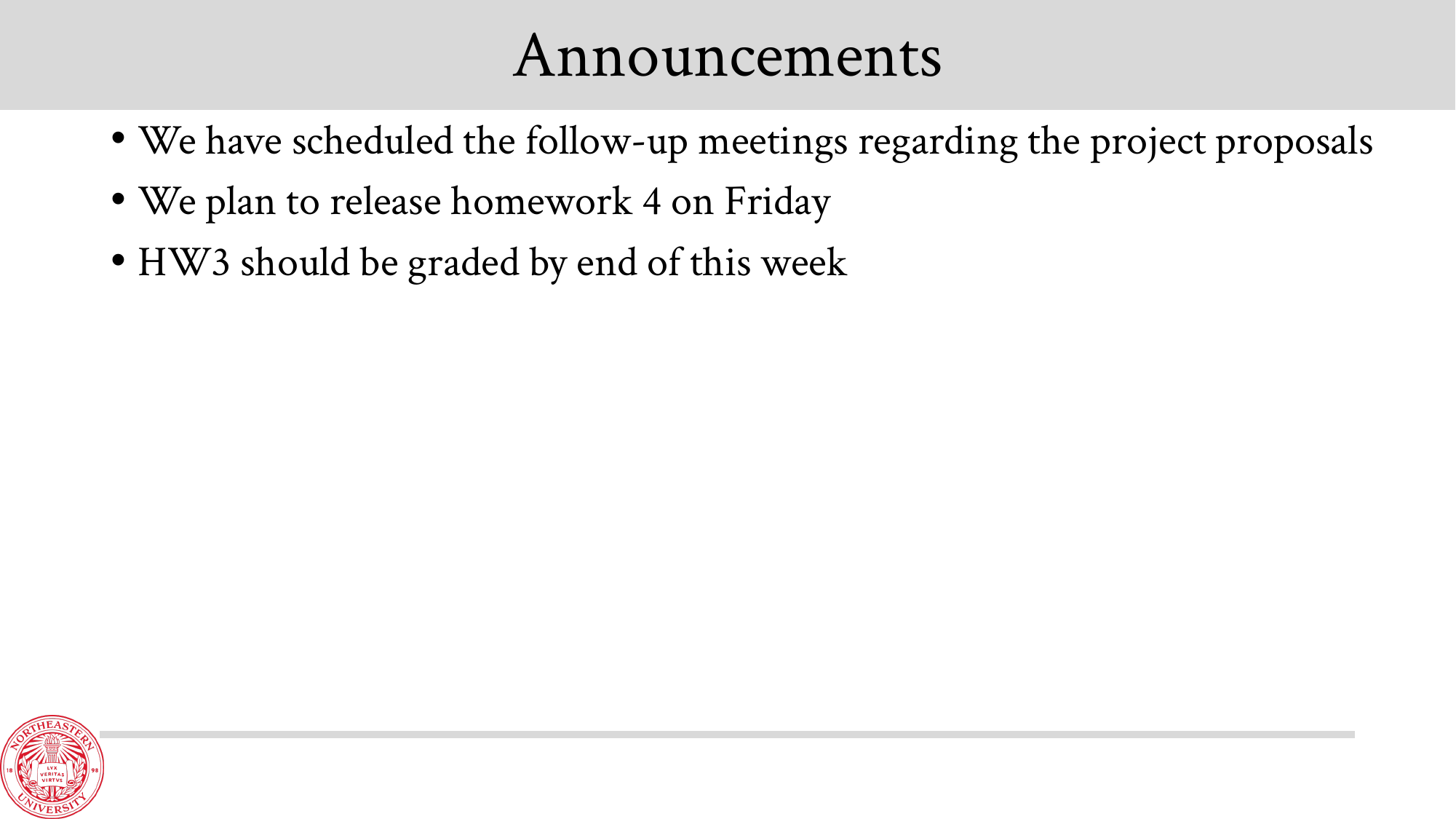

# Announcements
We have scheduled the follow-up meetings regarding the project proposals
We plan to release homework 4 on Friday
HW3 should be graded by end of this week